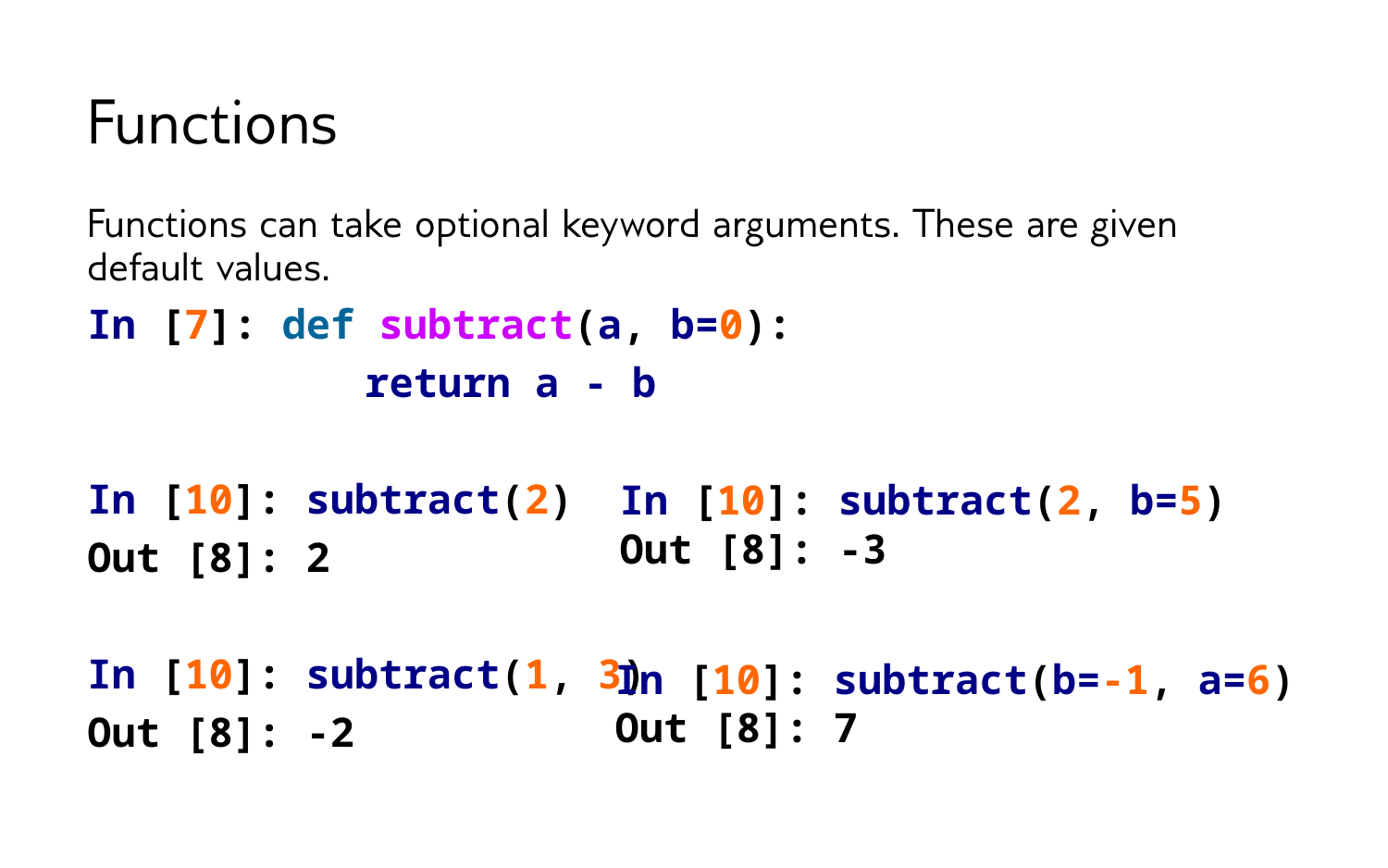

# Functions
Functions can take optional keyword arguments. These are given default values.
In [7]: def subtract(a, b=0):
		return a - b

In [10]: subtract(2)
Out [8]: 2

In [10]: subtract(1, 3)
Out [8]: -2

In [10]: subtract(2, b=5)
Out [8]: -3

In [10]: subtract(b=-1, a=6)
Out [8]: 7